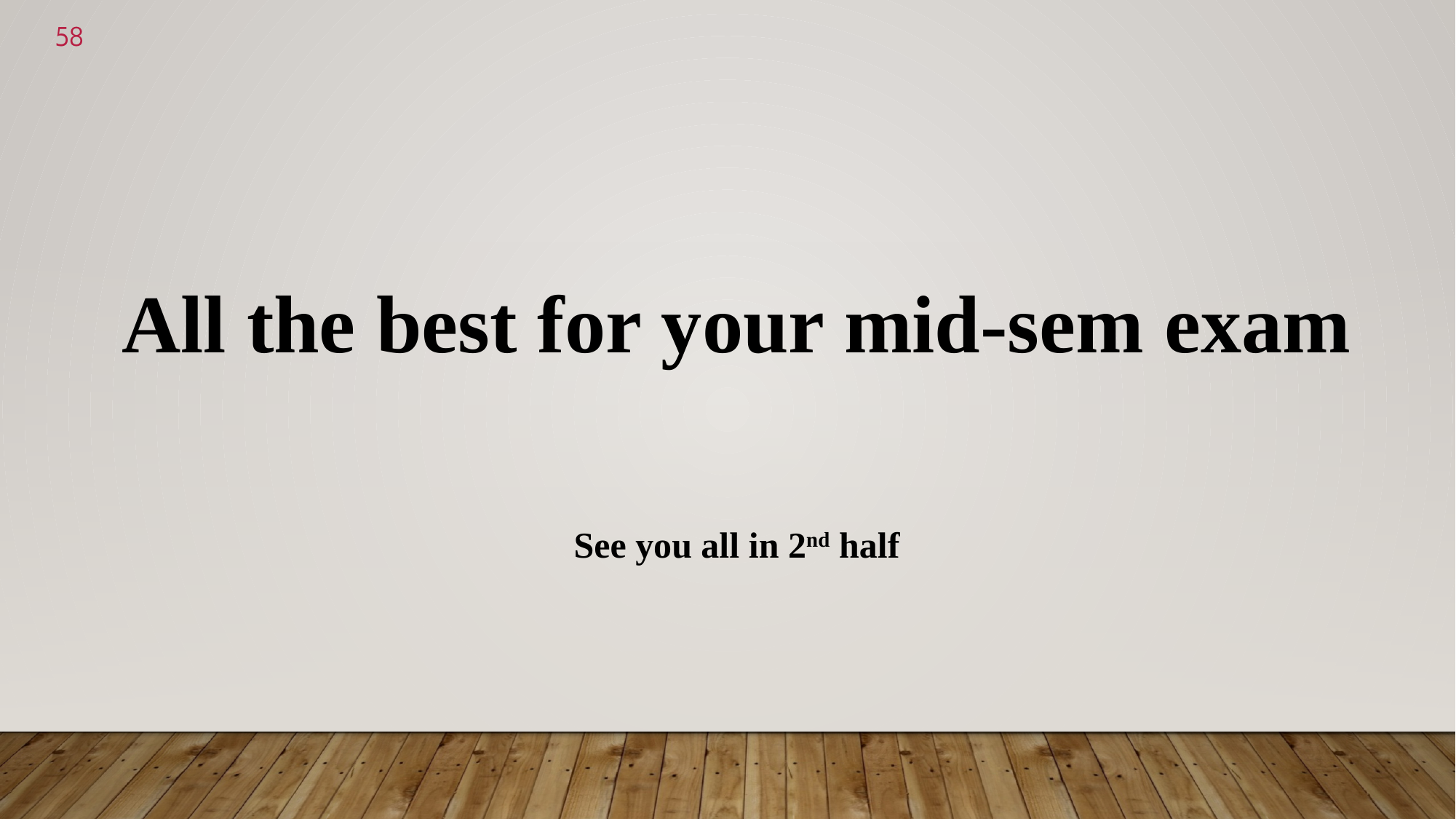

58
All the best for your mid-sem exam

See you all in 2nd half